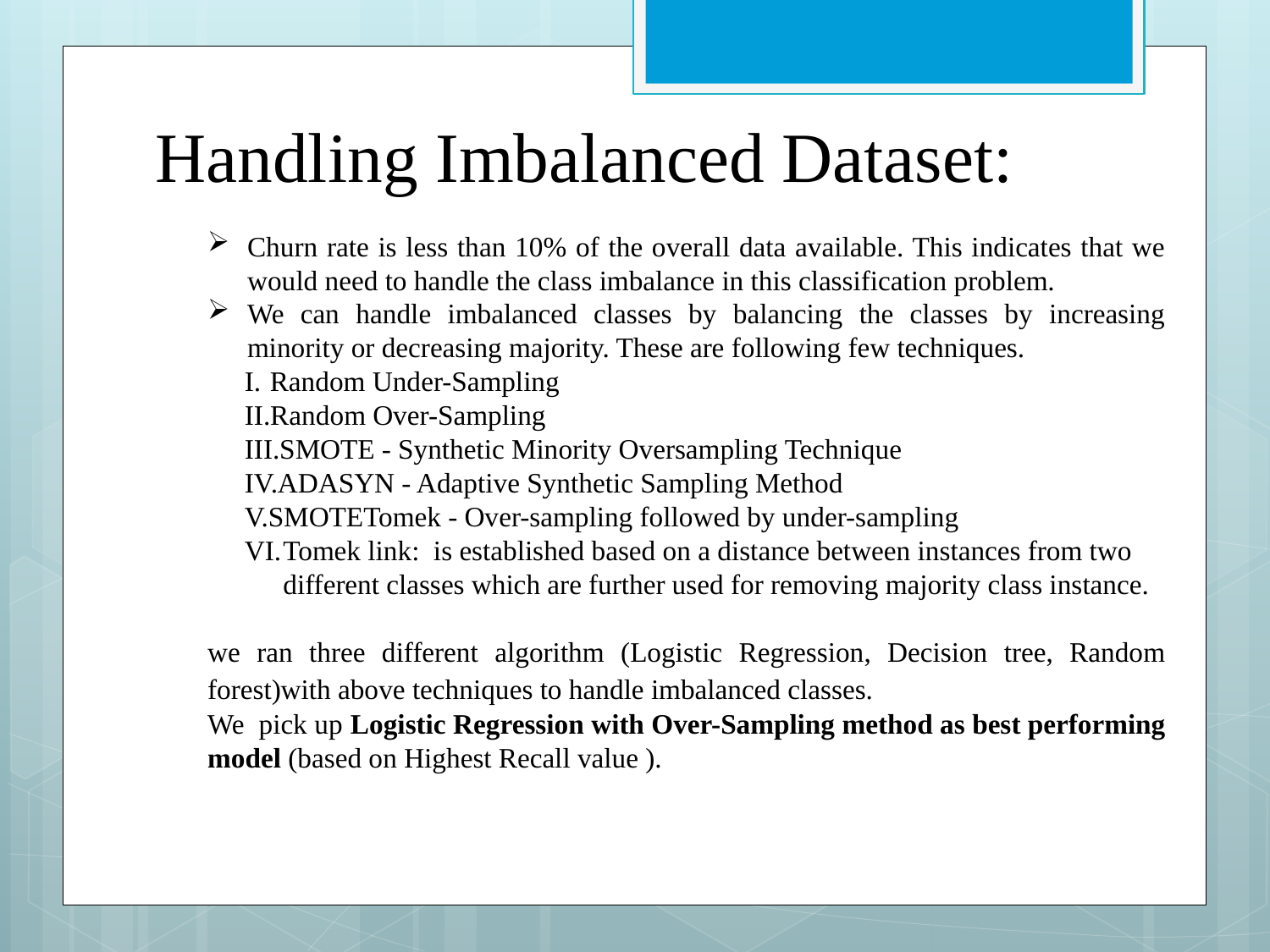

Handling Imbalanced Dataset:
Churn rate is less than 10% of the overall data available. This indicates that we would need to handle the class imbalance in this classification problem.
We can handle imbalanced classes by balancing the classes by increasing minority or decreasing majority. These are following few techniques.
Random Under-Sampling
Random Over-Sampling
SMOTE - Synthetic Minority Oversampling Technique
ADASYN - Adaptive Synthetic Sampling Method
SMOTETomek - Over-sampling followed by under-sampling
Tomek link:  is established based on a distance between instances from two different classes which are further used for removing majority class instance.

we ran three different algorithm (Logistic Regression, Decision tree, Random forest)with above techniques to handle imbalanced classes.
We  pick up Logistic Regression with Over-Sampling method as best performing model (based on Highest Recall value ).